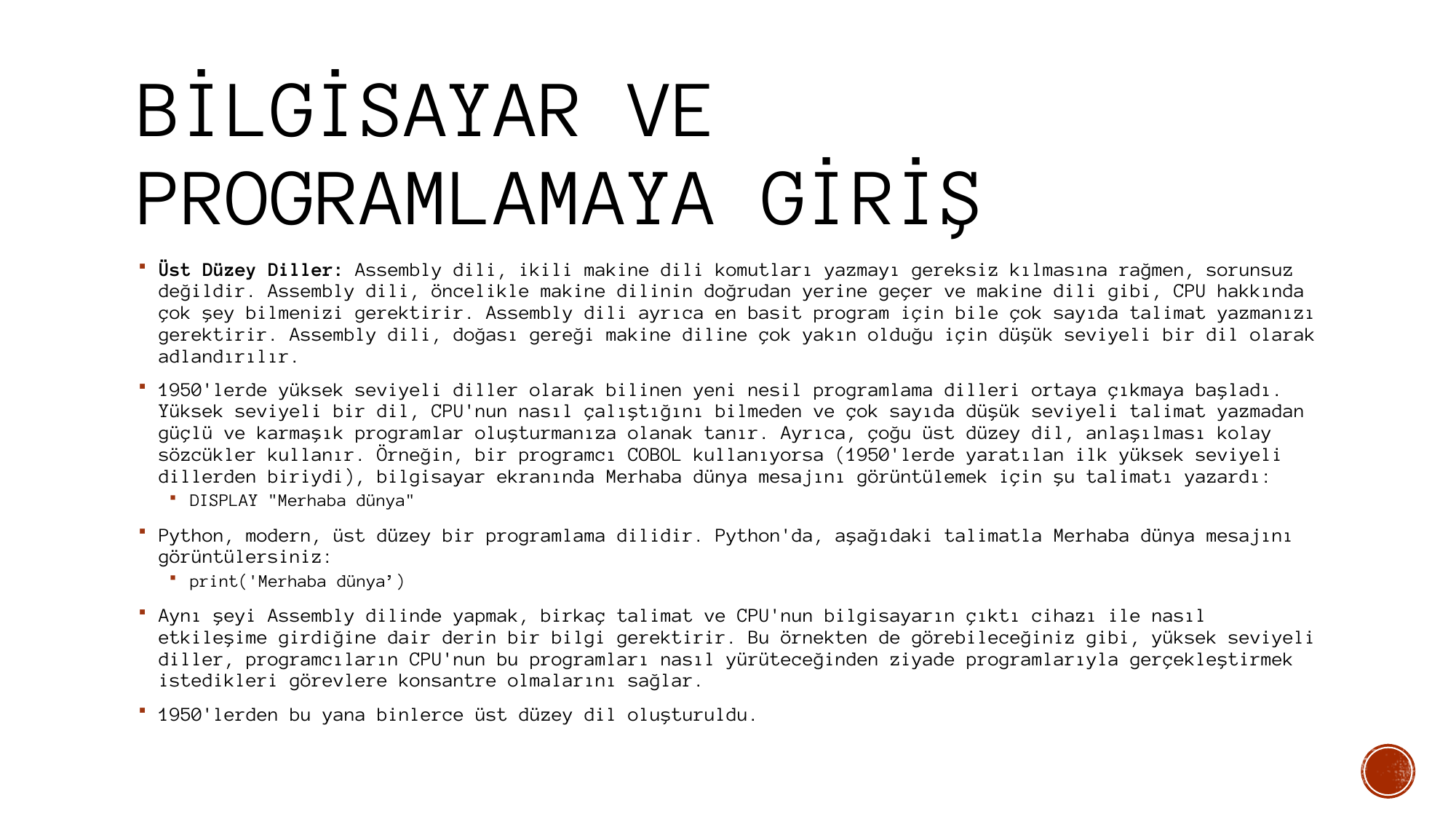

# Bilgisayar ve Programlamaya Giriş
Üst Düzey Diller: Assembly dili, ikili makine dili komutları yazmayı gereksiz kılmasına rağmen, sorunsuz değildir. Assembly dili, öncelikle makine dilinin doğrudan yerine geçer ve makine dili gibi, CPU hakkında çok şey bilmenizi gerektirir. Assembly dili ayrıca en basit program için bile çok sayıda talimat yazmanızı gerektirir. Assembly dili, doğası gereği makine diline çok yakın olduğu için düşük seviyeli bir dil olarak adlandırılır.
1950'lerde yüksek seviyeli diller olarak bilinen yeni nesil programlama dilleri ortaya çıkmaya başladı. Yüksek seviyeli bir dil, CPU'nun nasıl çalıştığını bilmeden ve çok sayıda düşük seviyeli talimat yazmadan güçlü ve karmaşık programlar oluşturmanıza olanak tanır. Ayrıca, çoğu üst düzey dil, anlaşılması kolay sözcükler kullanır. Örneğin, bir programcı COBOL kullanıyorsa (1950'lerde yaratılan ilk yüksek seviyeli dillerden biriydi), bilgisayar ekranında Merhaba dünya mesajını görüntülemek için şu talimatı yazardı:
DISPLAY "Merhaba dünya"
Python, modern, üst düzey bir programlama dilidir. Python'da, aşağıdaki talimatla Merhaba dünya mesajını görüntülersiniz:
print('Merhaba dünya’)
Aynı şeyi Assembly dilinde yapmak, birkaç talimat ve CPU'nun bilgisayarın çıktı cihazı ile nasıl etkileşime girdiğine dair derin bir bilgi gerektirir. Bu örnekten de görebileceğiniz gibi, yüksek seviyeli diller, programcıların CPU'nun bu programları nasıl yürüteceğinden ziyade programlarıyla gerçekleştirmek istedikleri görevlere konsantre olmalarını sağlar.
1950'lerden bu yana binlerce üst düzey dil oluşturuldu.